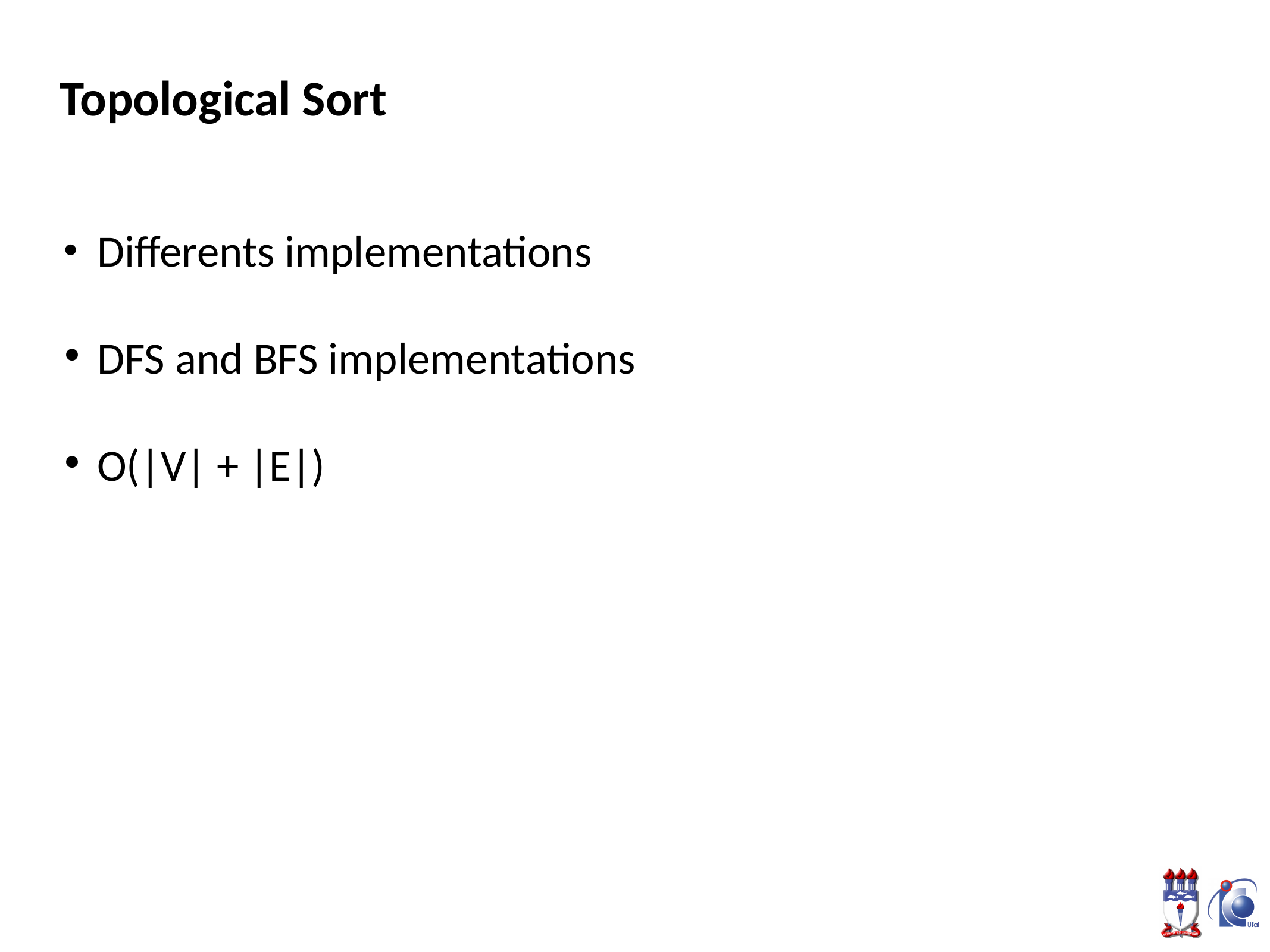

# Topological Sort
Differents implementations

DFS and BFS implementations

O(|V| + |E|)